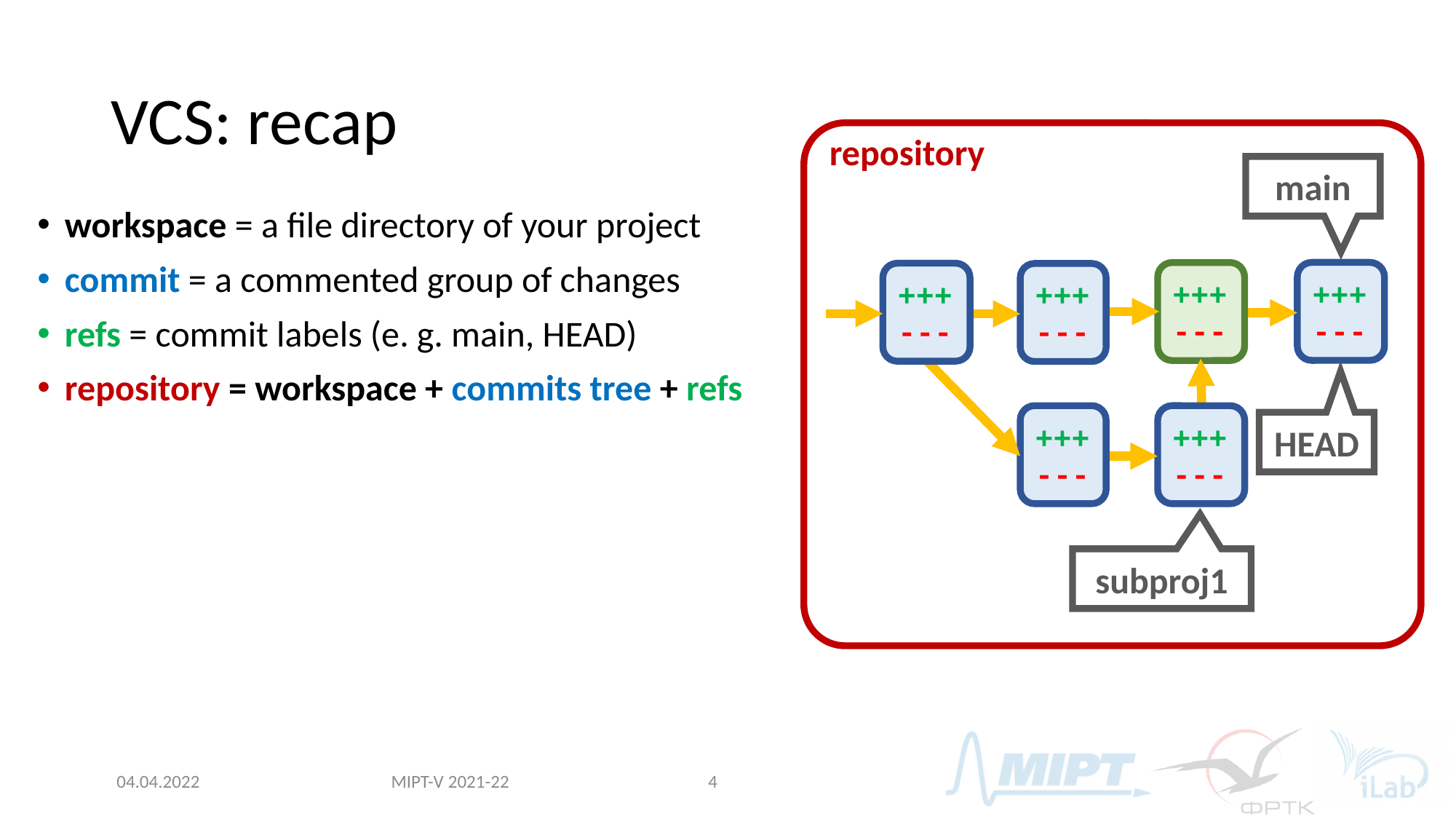

# VCS: recap

repository
main
workspace = a file directory of your project
commit = a commented group of changes
refs = commit labels (e. g. main, HEAD)
repository = workspace + commits tree + refs
+++
---
+++
---
+++
---
+++
---
+++
---
+++
---
HEAD
subproj1
MIPT-V 2021-22
04.04.2022
4